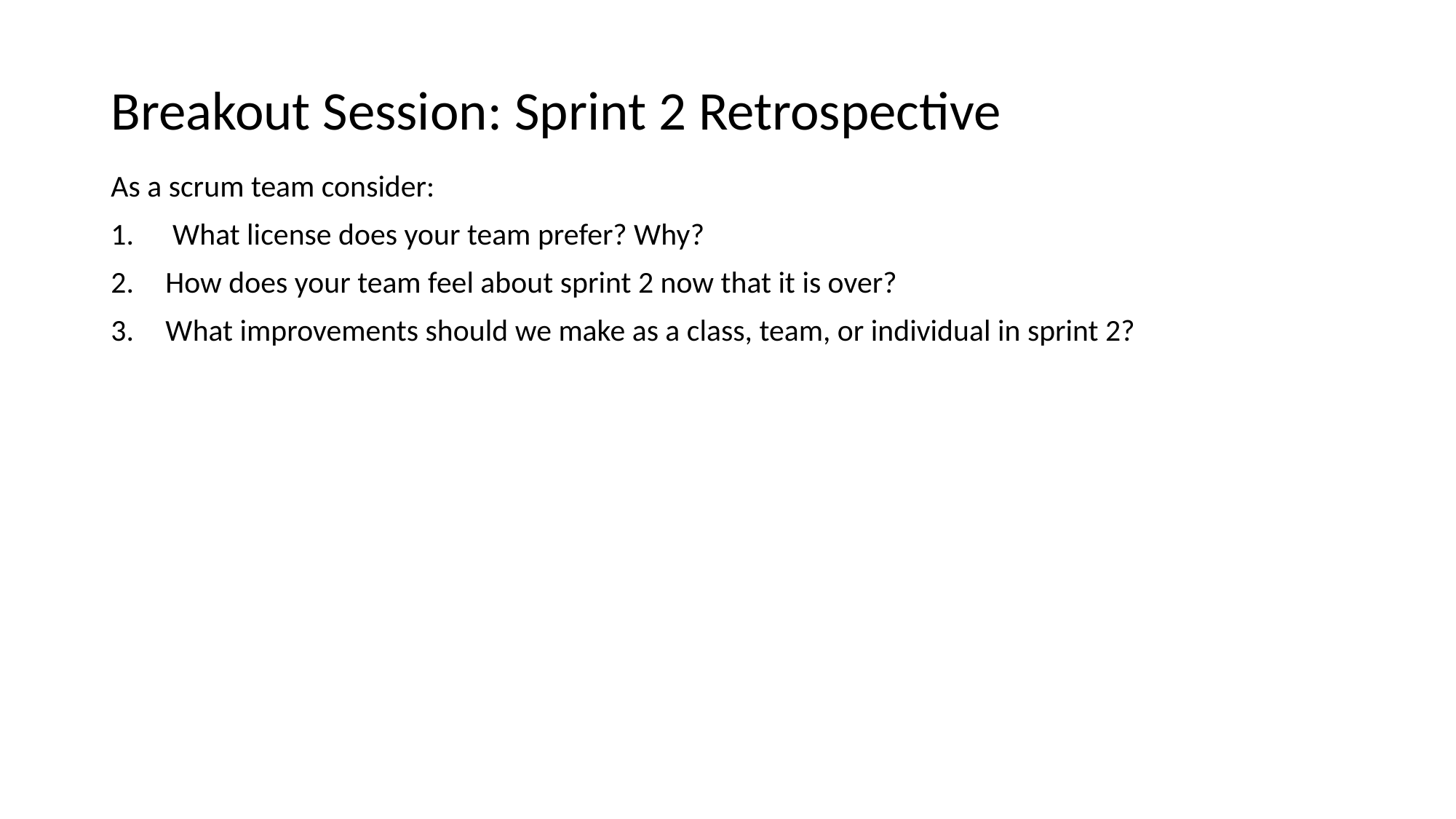

# Breakout Session: Sprint 2 Retrospective
As a scrum team consider:
 What license does your team prefer? Why?
How does your team feel about sprint 2 now that it is over?
What improvements should we make as a class, team, or individual in sprint 2?